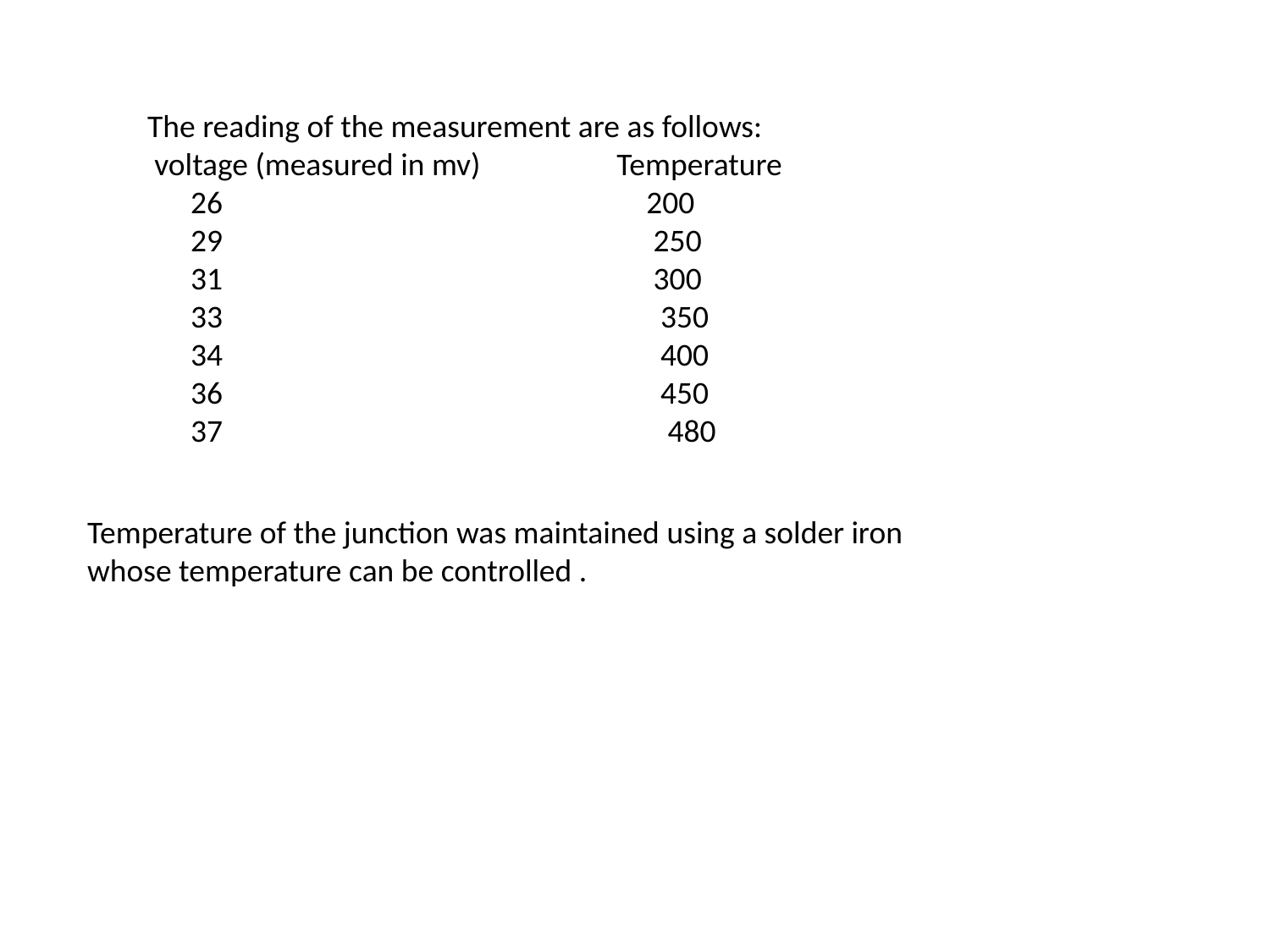

The reading of the measurement are as follows:
 voltage (measured in mv)                   Temperature
      26                                                           200
      29                                                            250
      31                                                            300
      33                                                             350
      34                                                             400
      36                                                             450
      37                                                              480
Temperature of the junction was maintained using a solder iron whose temperature can be controlled .